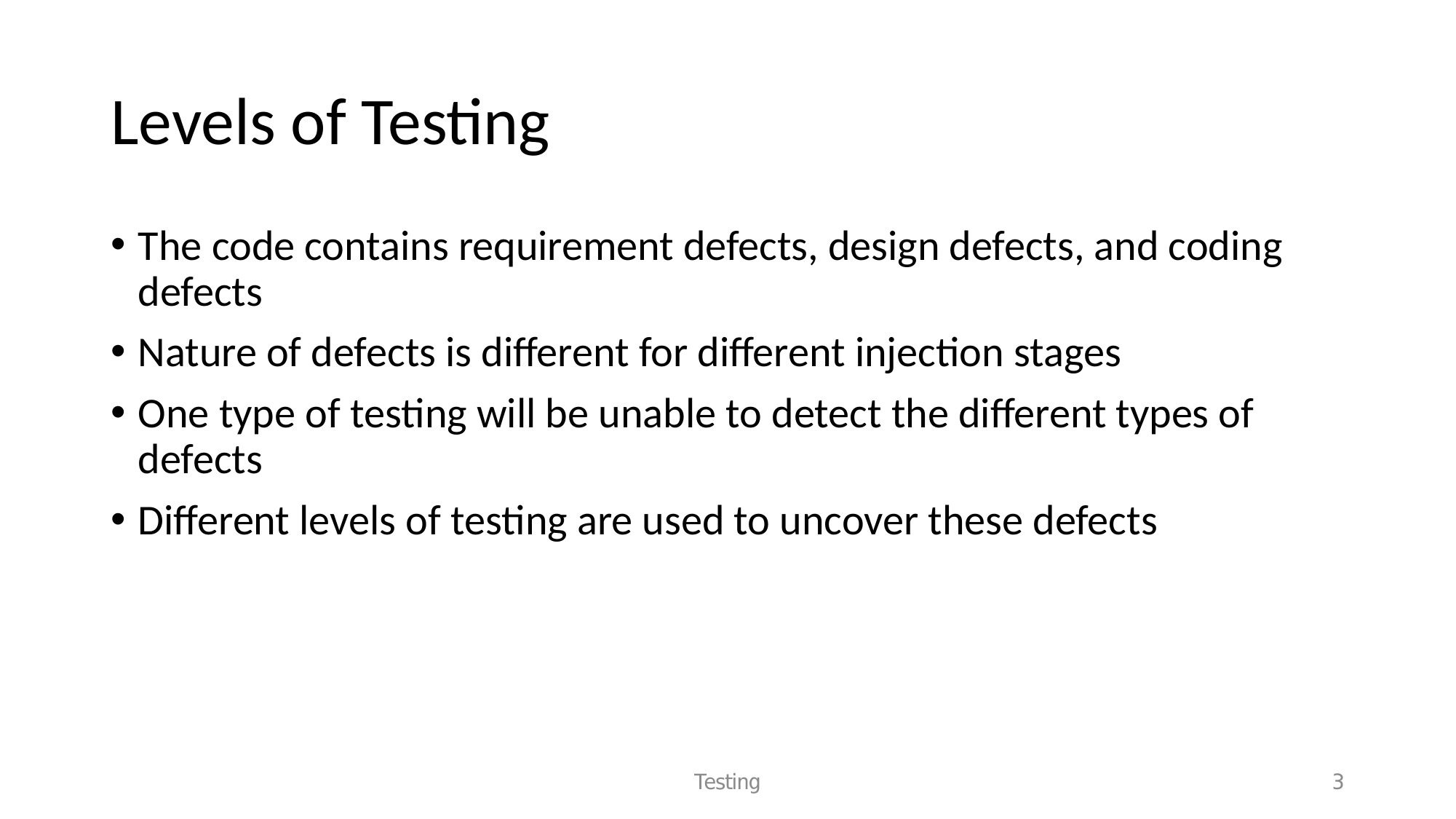

# Levels of Testing
The code contains requirement defects, design defects, and coding defects
Nature of defects is different for different injection stages
One type of testing will be unable to detect the different types of defects
Different levels of testing are used to uncover these defects
Testing
3